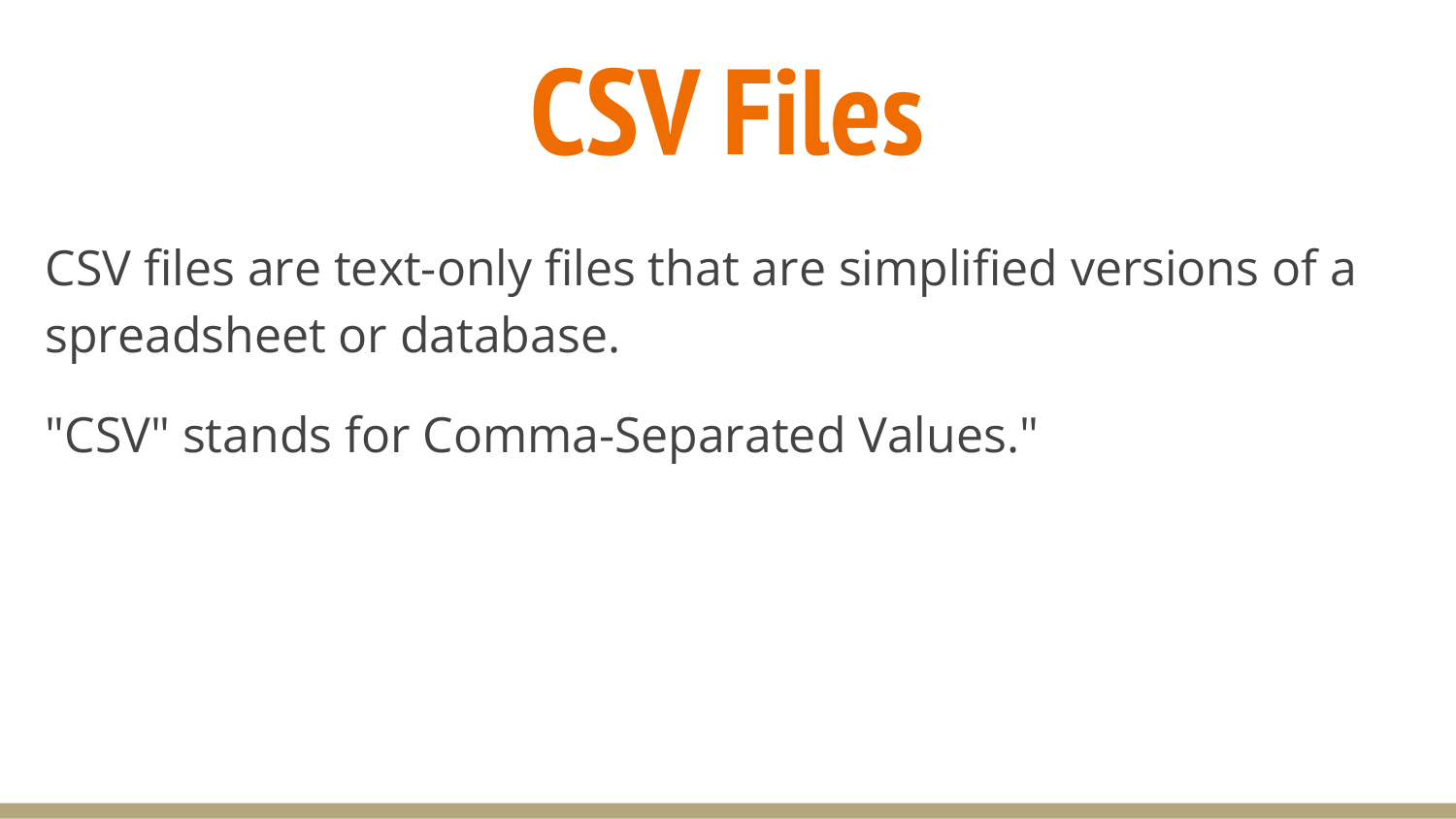

# CSV Files

CSV files are text-only files that are simplified versions of a spreadsheet or database.
"CSV" stands for Comma-Separated Values."